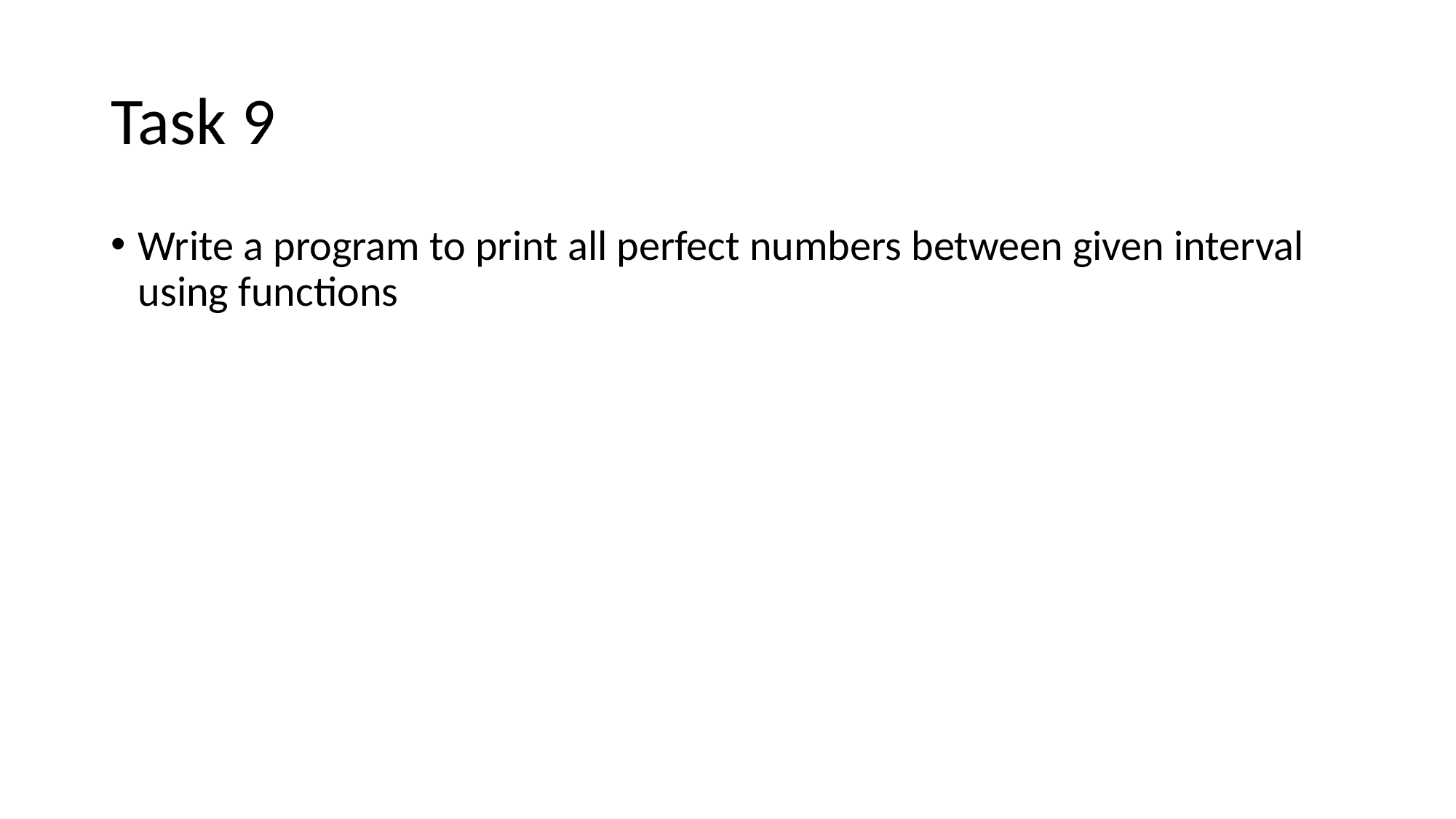

# Task 9
Write a program to print all perfect numbers between given interval using functions